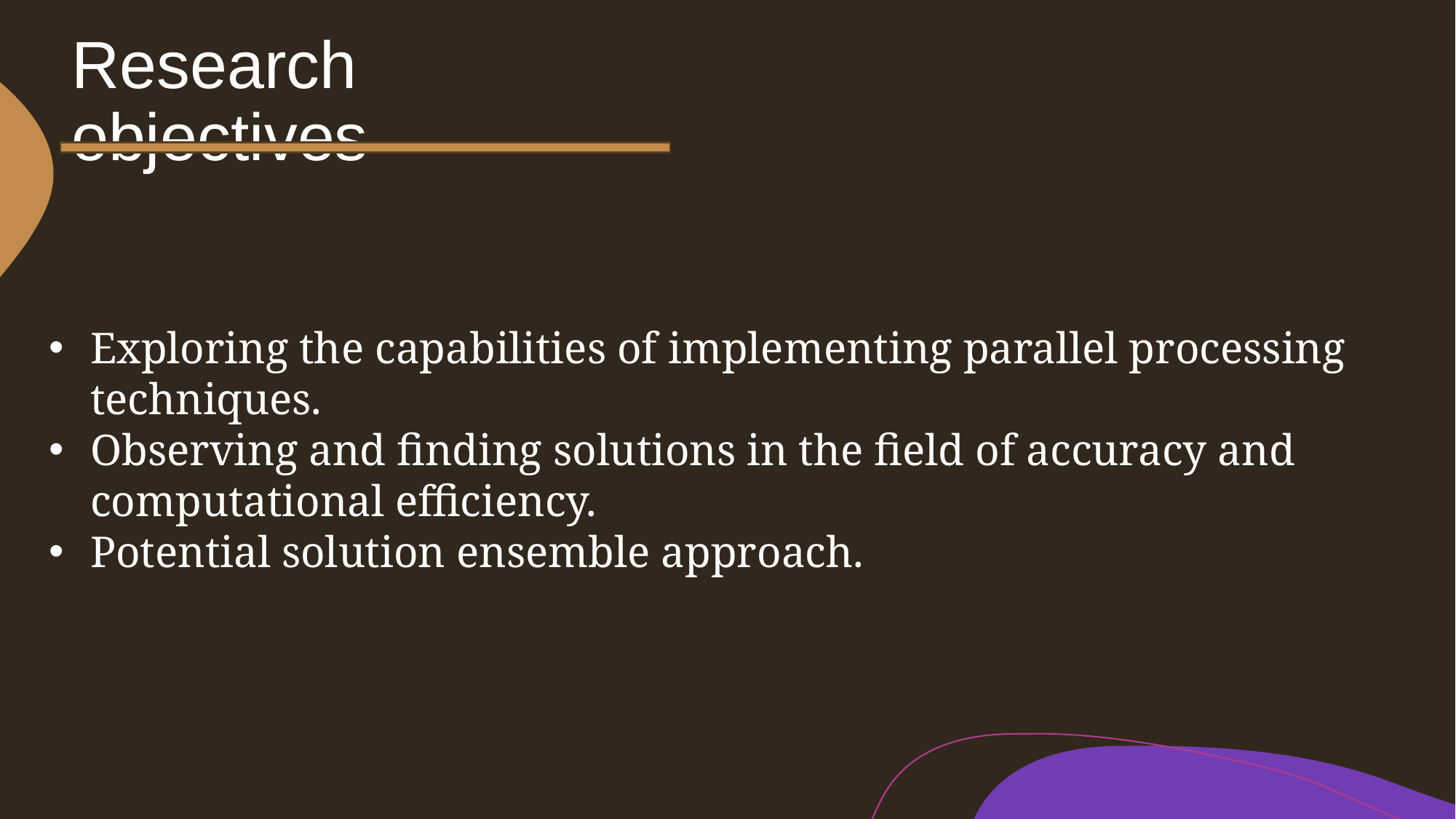

# Research objectives

Exploring the capabilities of implementing parallel processing techniques.
Observing and finding solutions in the field of accuracy and computational efficiency.
Potential solution ensemble approach.